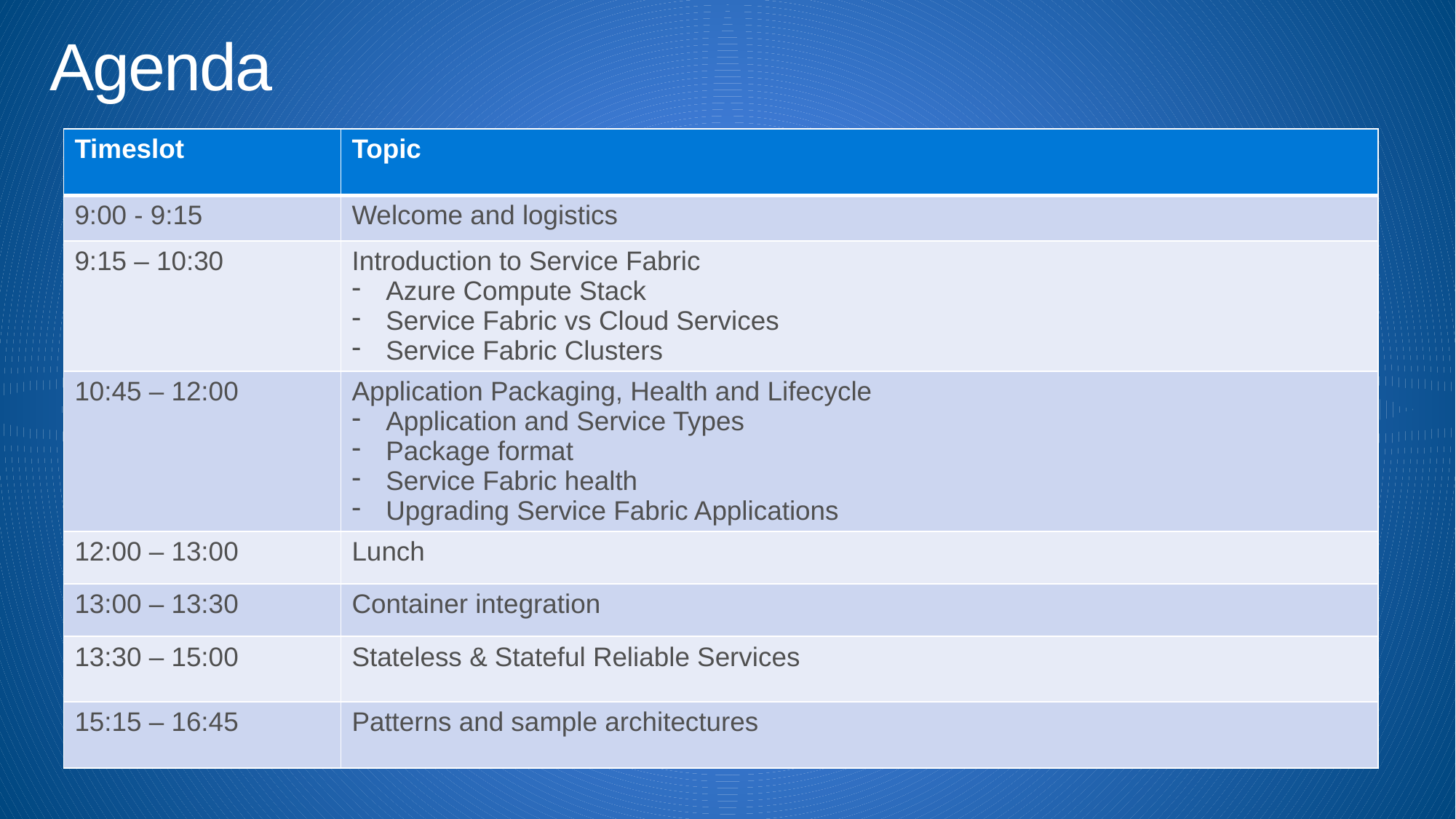

# Agenda
| Timeslot | Topic |
| --- | --- |
| 9:00 - 9:15 | Welcome and logistics |
| 9:15 – 10:30 | Introduction to Service Fabric Azure Compute Stack Service Fabric vs Cloud Services Service Fabric Clusters |
| 10:45 – 12:00 | Application Packaging, Health and Lifecycle Application and Service Types Package format Service Fabric health Upgrading Service Fabric Applications |
| 12:00 – 13:00 | Lunch |
| 13:00 – 13:30 | Container integration |
| 13:30 – 15:00 | Stateless & Stateful Reliable Services |
| 15:15 – 16:45 | Patterns and sample architectures |